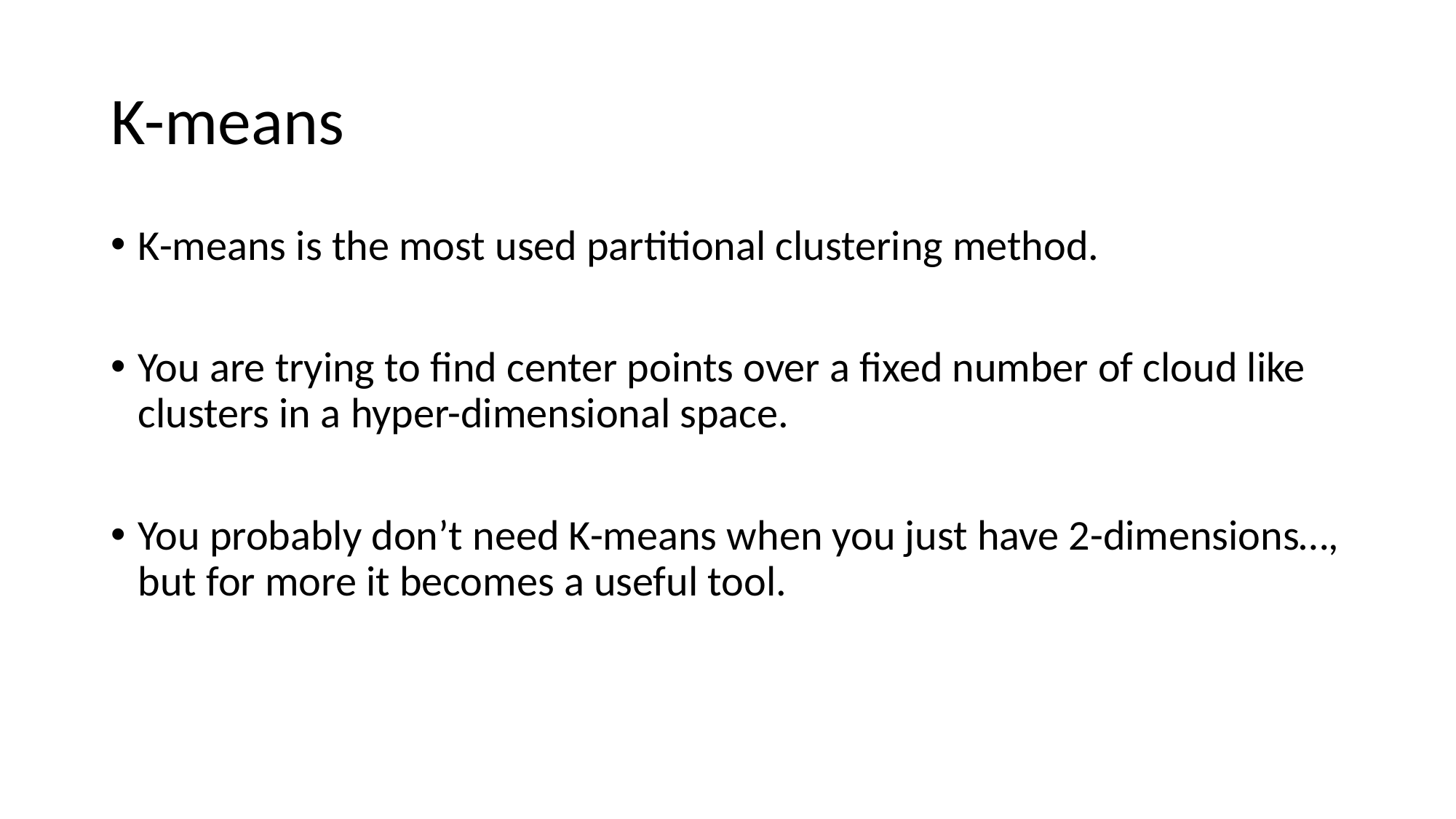

# K-means
K-means is the most used partitional clustering method.

You are trying to find center points over a fixed number of cloud like clusters in a hyper-dimensional space.

You probably don’t need K-means when you just have 2-dimensions…, but for more it becomes a useful tool.